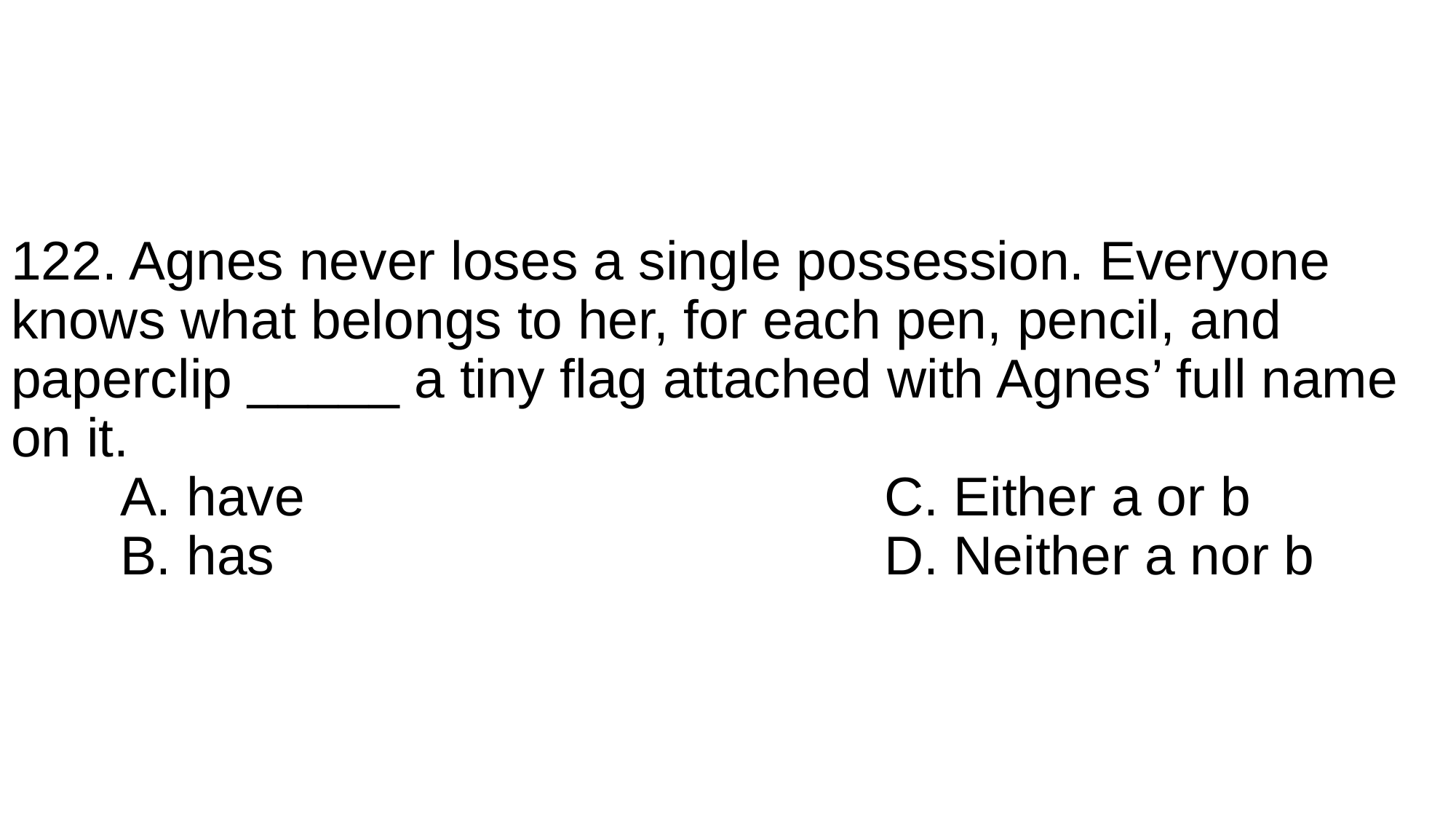

# 122. Agnes never loses a single possession. Everyone knows what belongs to her, for each pen, pencil, and paperclip _____ a tiny flag attached with Agnes’ full name on it. A. have						C. Either a or b B. has						D. Neither a nor b